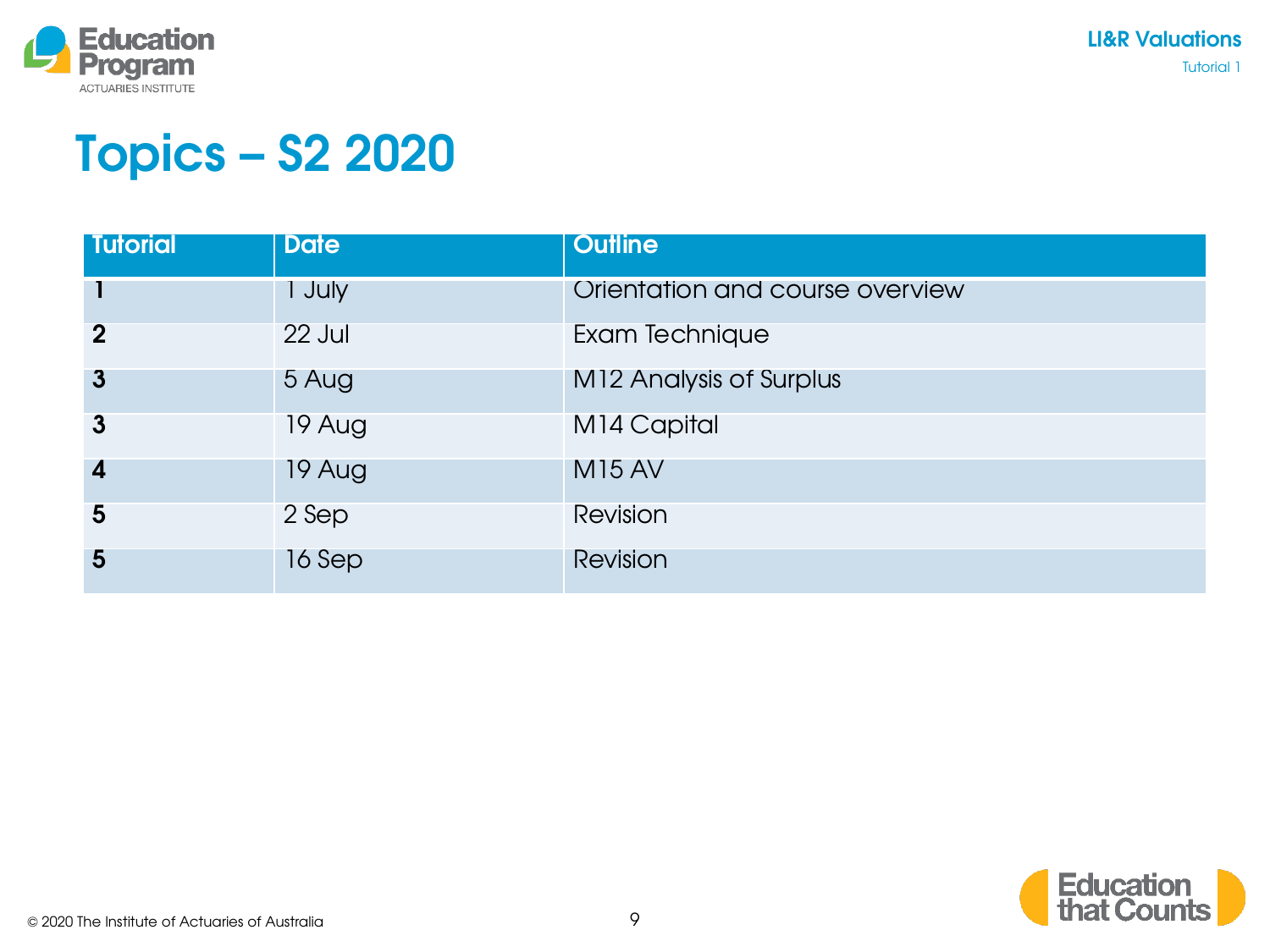

# Topics – S2 2020
| Tutorial | Date | Outline |
| --- | --- | --- |
| 1 | 1 July | Orientation and course overview |
| 2 | 22 Jul | Exam Technique |
| 3 | 5 Aug | M12 Analysis of Surplus |
| 3 | 19 Aug | M14 Capital |
| 4 | 19 Aug | M15 AV |
| 5 | 2 Sep | Revision |
| 5 | 16 Sep | Revision |